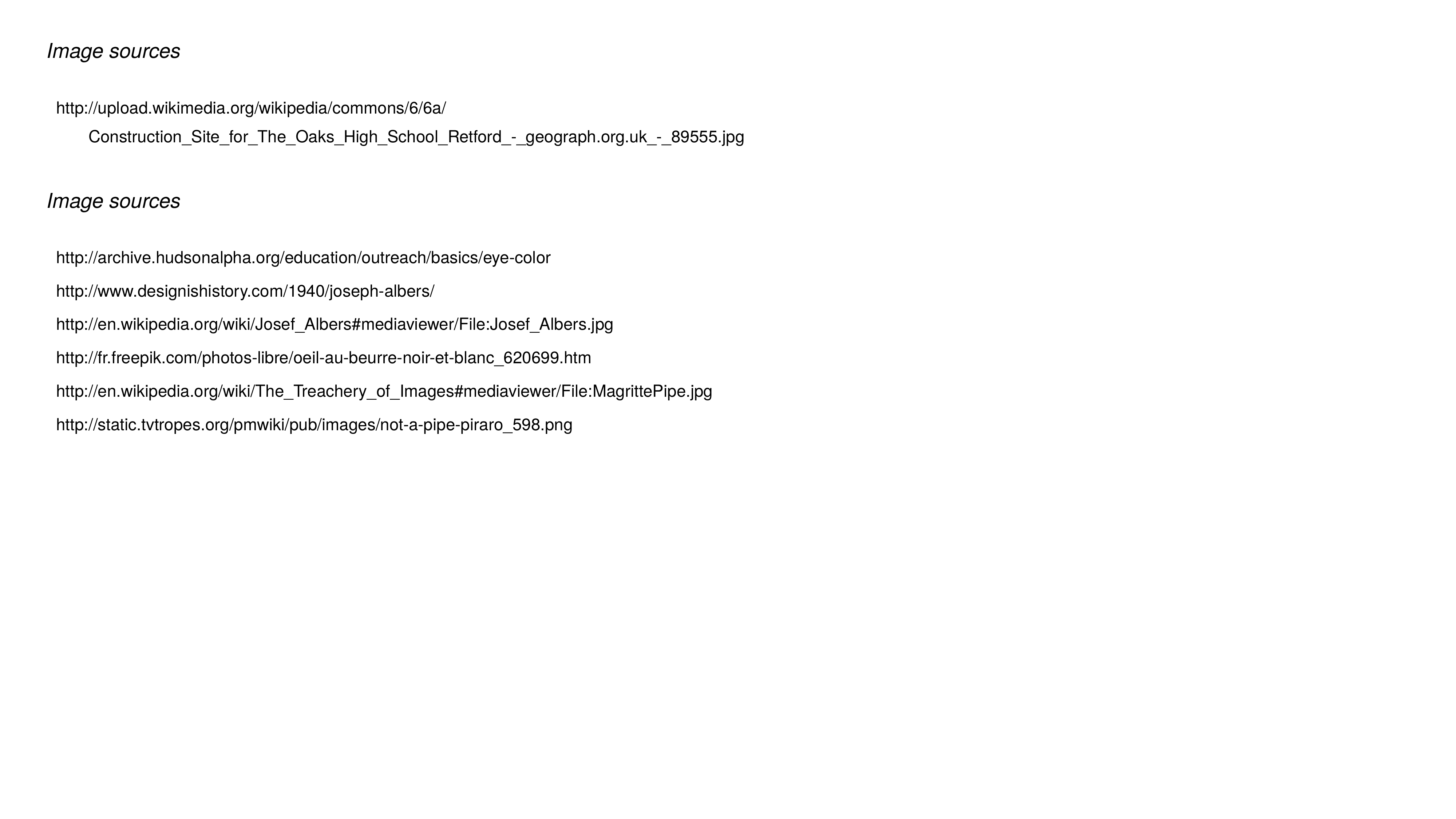

Image sources

  http://upload.wikimedia.org/wikipedia/commons/6/6a/
         Construction_Site_for_The_Oaks_High_School_Retford_-_geograph.org.uk_-_89555.jpg
Image sources

  http://archive.hudsonalpha.org/education/outreach/basics/eye-color
  http://www.designishistory.com/1940/joseph-albers/
  http://en.wikipedia.org/wiki/Josef_Albers#mediaviewer/File:Josef_Albers.jpg
  http://fr.freepik.com/photos-libre/oeil-au-beurre-noir-et-blanc_620699.htm
  http://en.wikipedia.org/wiki/The_Treachery_of_Images#mediaviewer/File:MagrittePipe.jpg
  http://static.tvtropes.org/pmwiki/pub/images/not-a-pipe-piraro_598.png